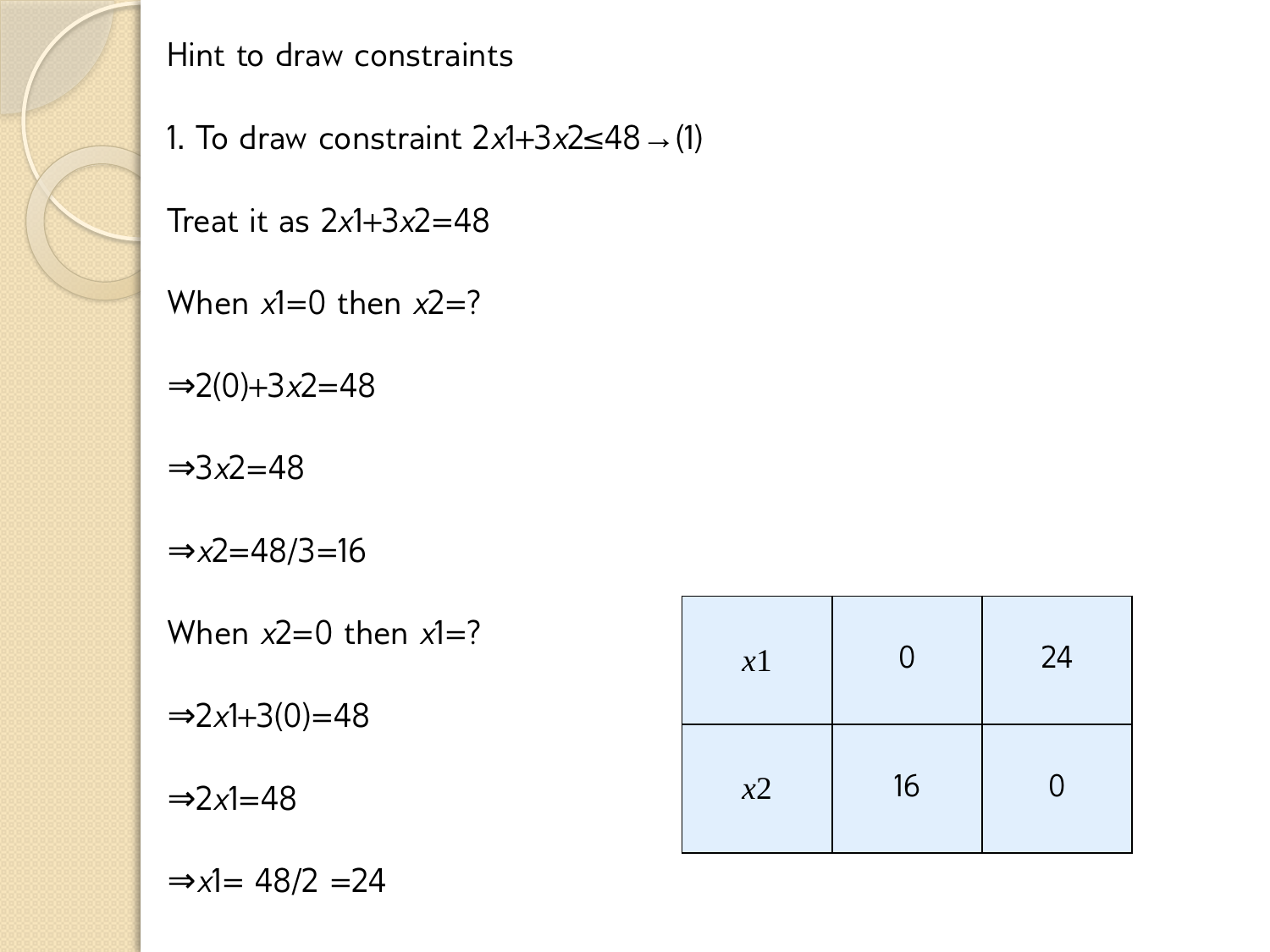

Hint to draw constraints
1. To draw constraint 2x1+3x2≤48→(1)
Treat it as 2x1+3x2=48
When x1=0 then x2=?
⇒2(0)+3x2=48
⇒3x2=48
⇒x2=48/3=16
When x2=0 then x1=?
⇒2x1+3(0)=48
⇒2x1=48
⇒x1= 48/2 =24
| x1 | 0 | 24 |
| --- | --- | --- |
| x2 | 16 | 0 |